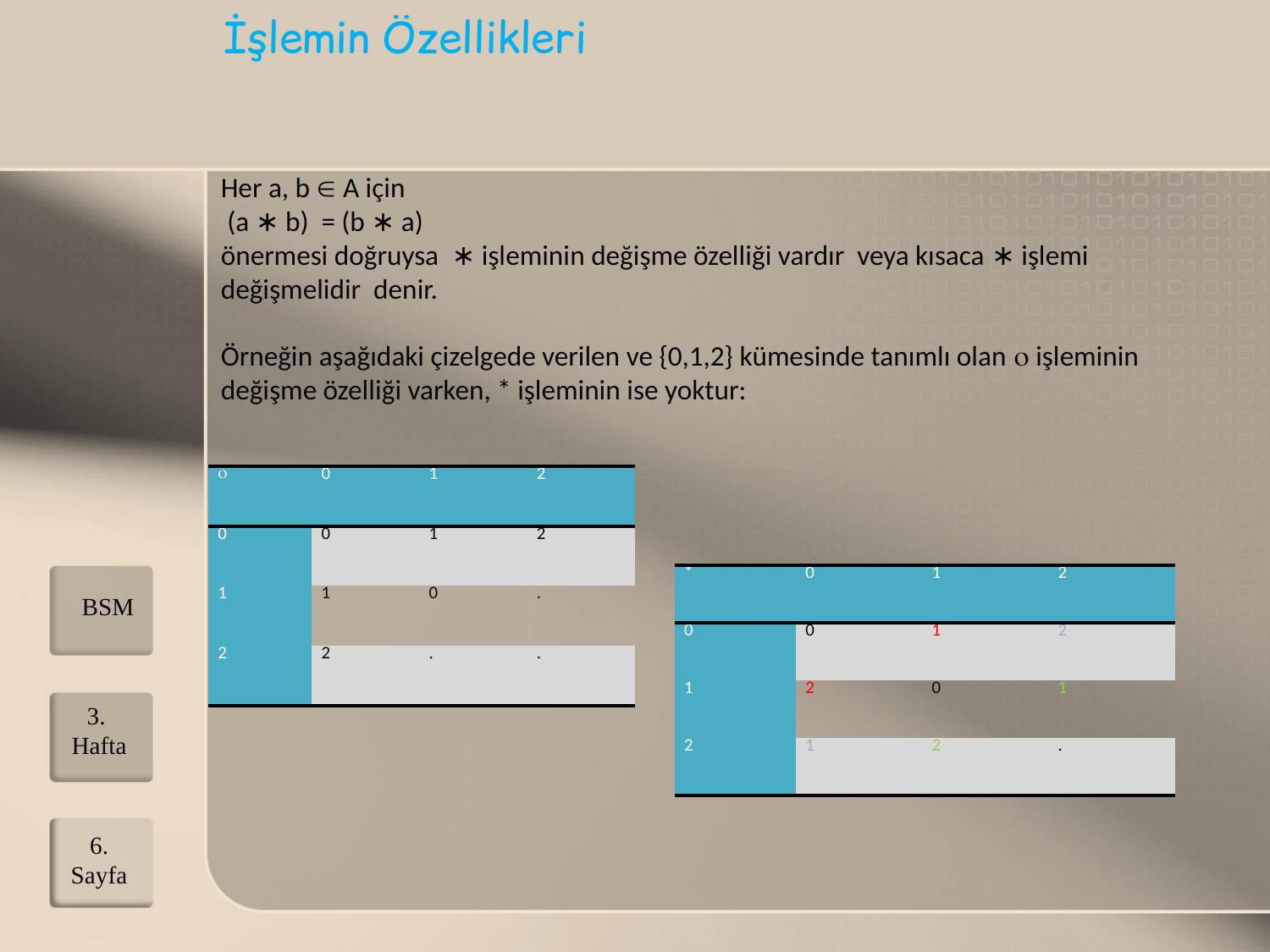

# İşlemin Özellikleri
Her a, b ∈ A için
 (a ∗ b)  = (b ∗ a)
önermesi doğruysa  ∗ işleminin değişme özelliği vardır  veya kısaca ∗ işlemi değişmelidir  denir.

Örneğin aşağıdaki çizelgede verilen ve {0,1,2} kümesinde tanımlı olan ο işleminin değişme özelliği varken, * işleminin ise yoktur:

| ο | 0 | 1 | 2 |
| --- | --- | --- | --- |
| 0 | 0 | 1 | 2 |
| 1 | 1 | 0 | . |
| 2 | 2 | . | . |
| \* | 0 | 1 | 2 |
| --- | --- | --- | --- |
| 0 | 0 | 1 | 2 |
| 1 | 2 | 0 | 1 |
| 2 | 1 | 2 | . |
BSM
3.  Hafta
6.
Sayfa